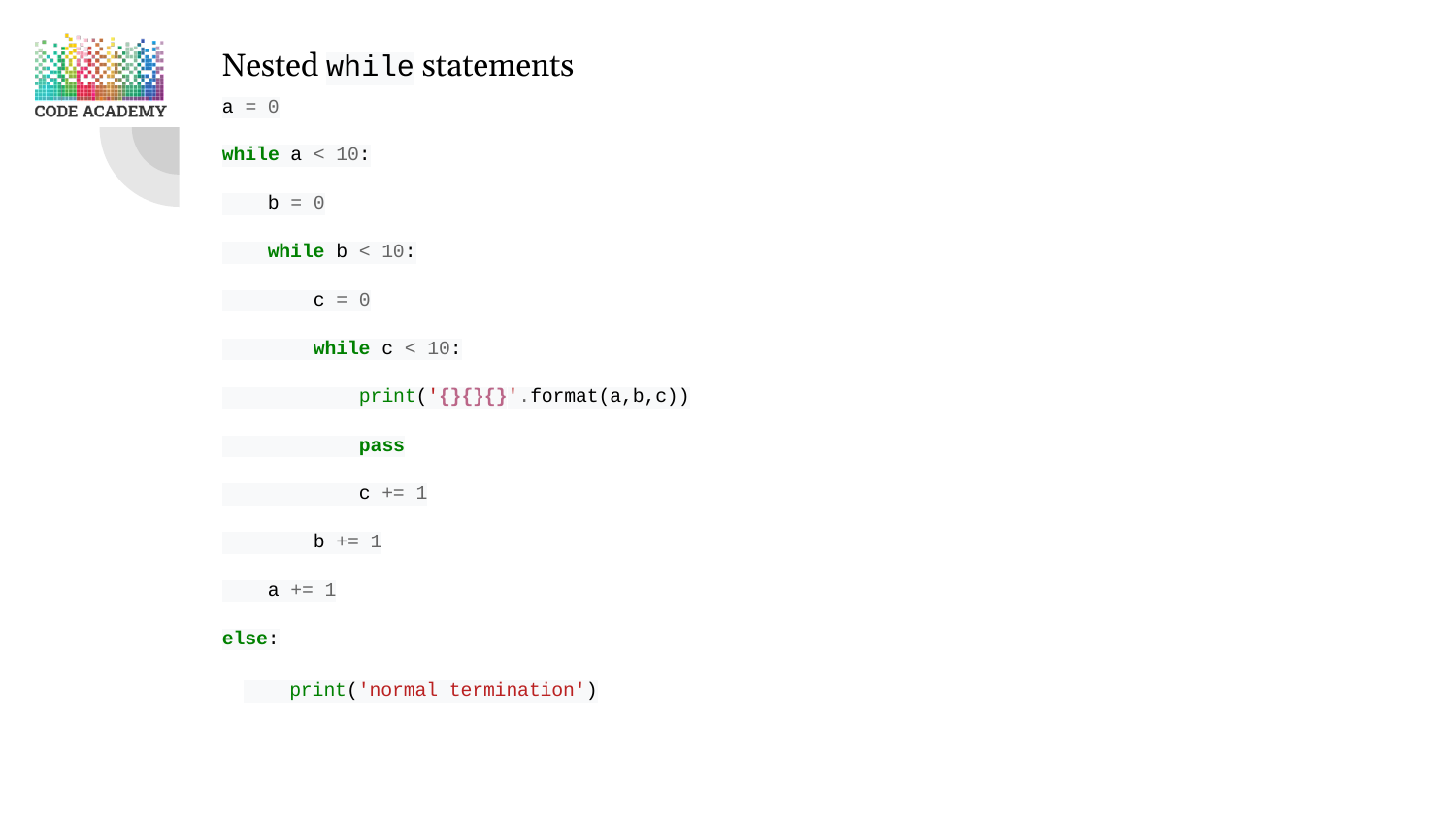

Nested while statements
a = 0
while a < 10:
    b = 0
    while b < 10:
        c = 0
        while c < 10:
            print('{}{}{}'.format(a,b,c))
            pass
            c += 1
        b += 1
    a += 1
else:
    print('normal termination')